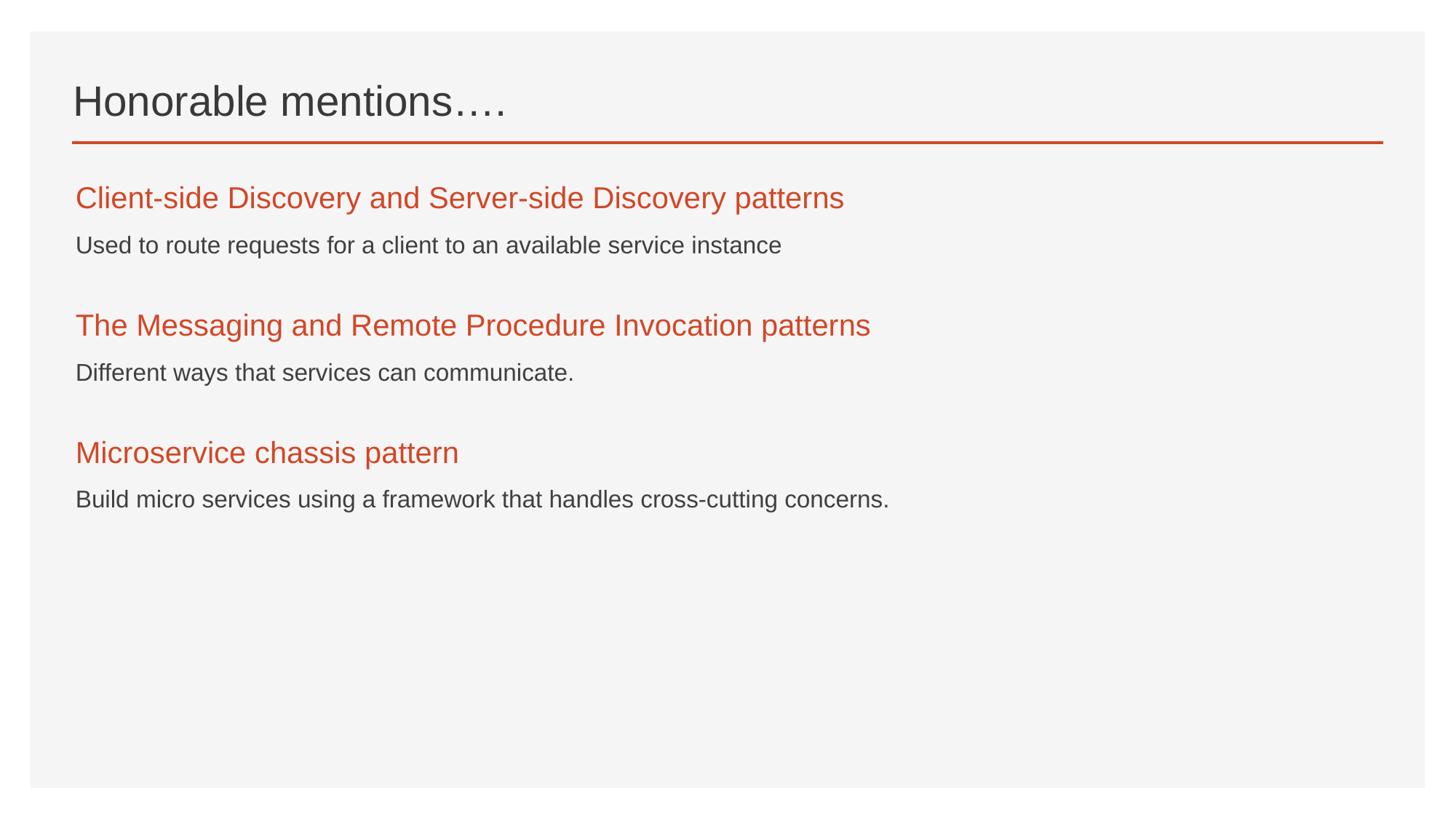

# Honorable mentions….
Client-side Discovery and Server-side Discovery patterns
Used to route requests for a client to an available service instance

The Messaging and Remote Procedure Invocation patterns
Different ways that services can communicate.

Microservice chassis pattern
Build micro services using a framework that handles cross-cutting concerns.